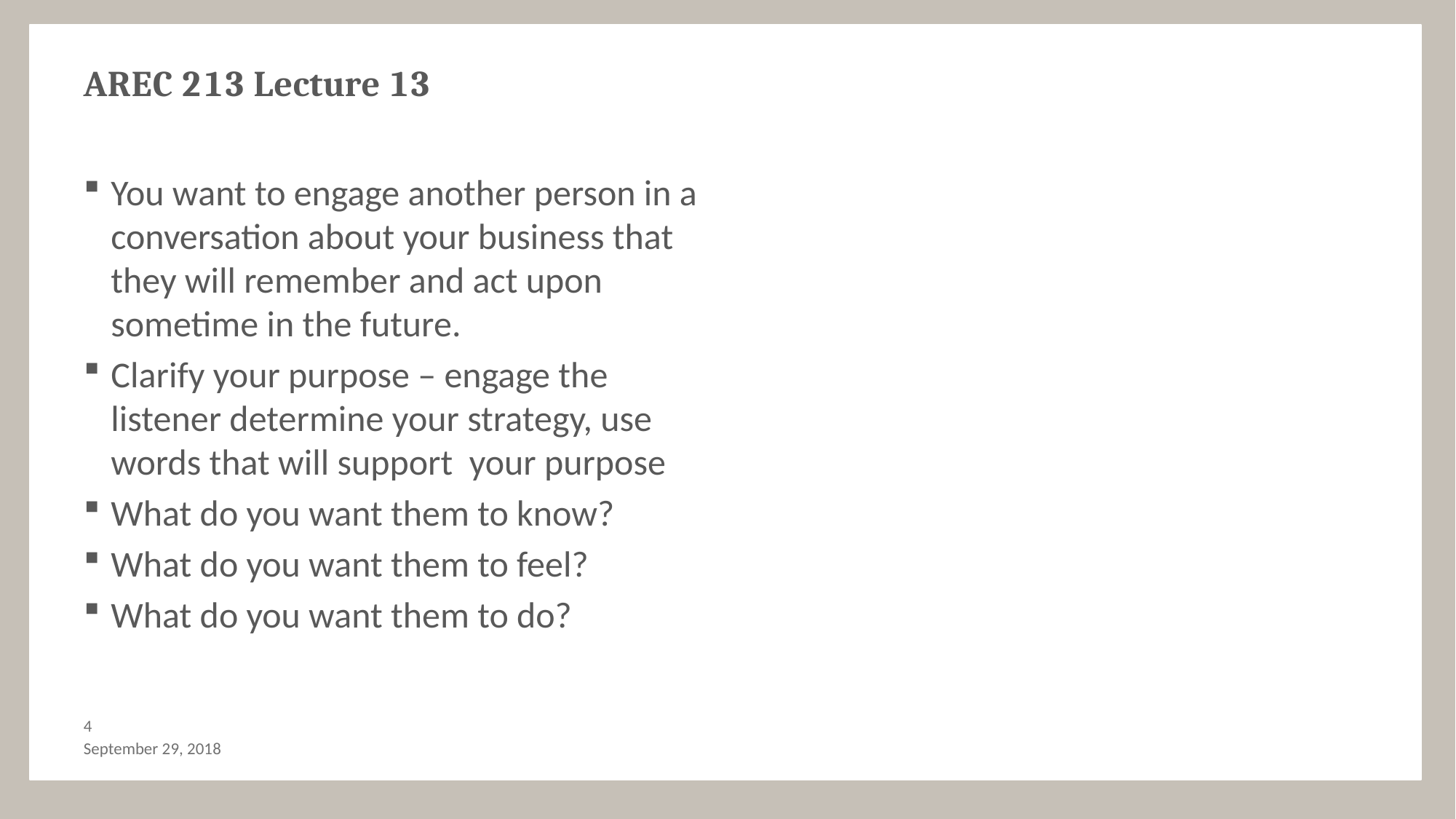

# AREC 213 Lecture 13
You want to engage another person in a conversation about your business that they will remember and act upon sometime in the future.
Clarify your purpose – engage the listener determine your strategy, use words that will support  your purpose
What do you want them to know?
What do you want them to feel?
What do you want them to do?

4
September 29, 2018